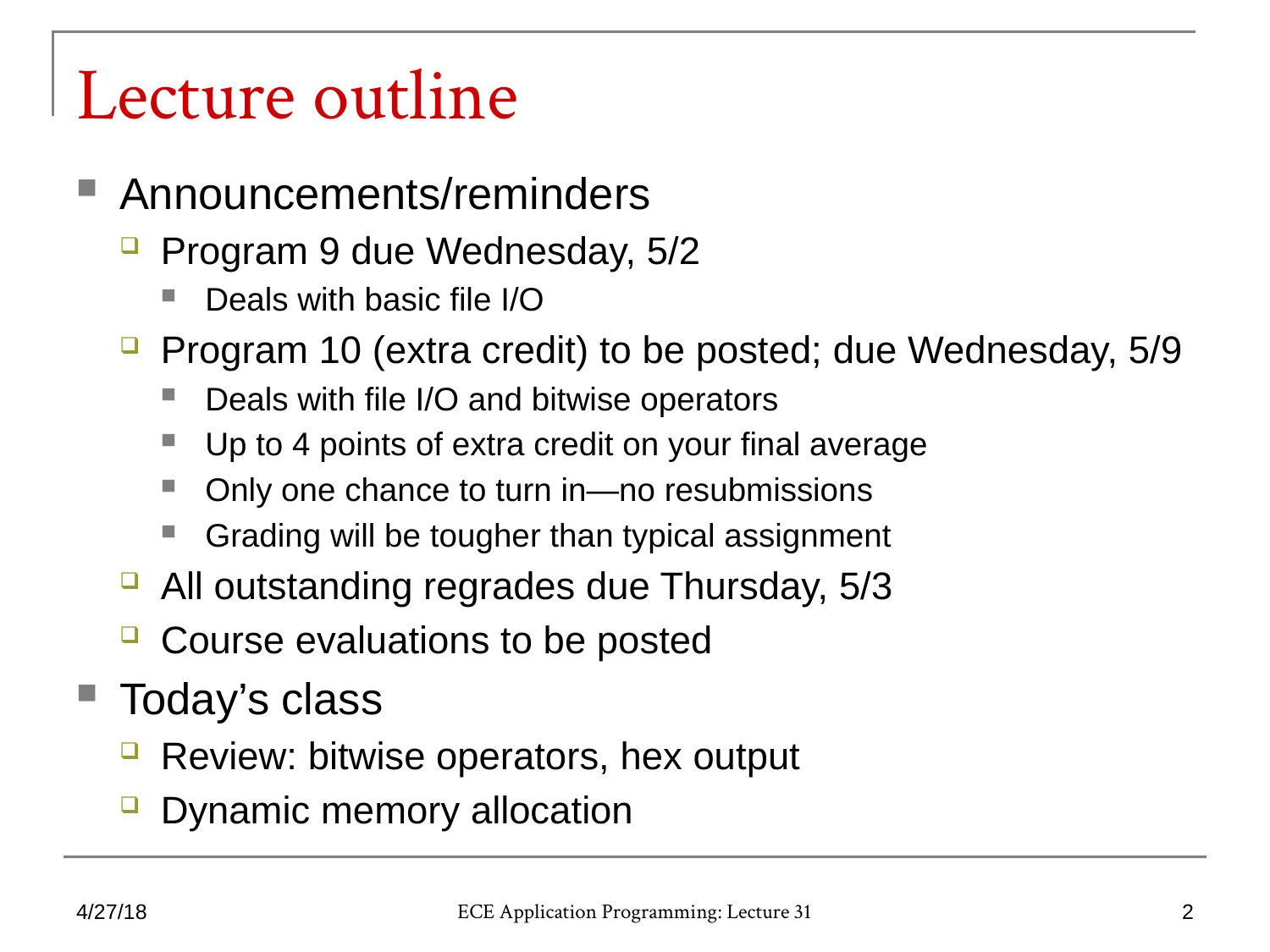

# Lecture outline
Announcements/reminders
Program 9 due Wednesday, 5/2
Deals with basic file I/O
Program 10 (extra credit) to be posted; due Wednesday, 5/9
Deals with file I/O and bitwise operators
Up to 4 points of extra credit on your final average
Only one chance to turn in—no resubmissions
Grading will be tougher than typical assignment
All outstanding regrades due Thursday, 5/3
Course evaluations to be posted
Today’s class
Review: bitwise operators, hex output
Dynamic memory allocation
4/27/18
2
ECE Application Programming: Lecture 31